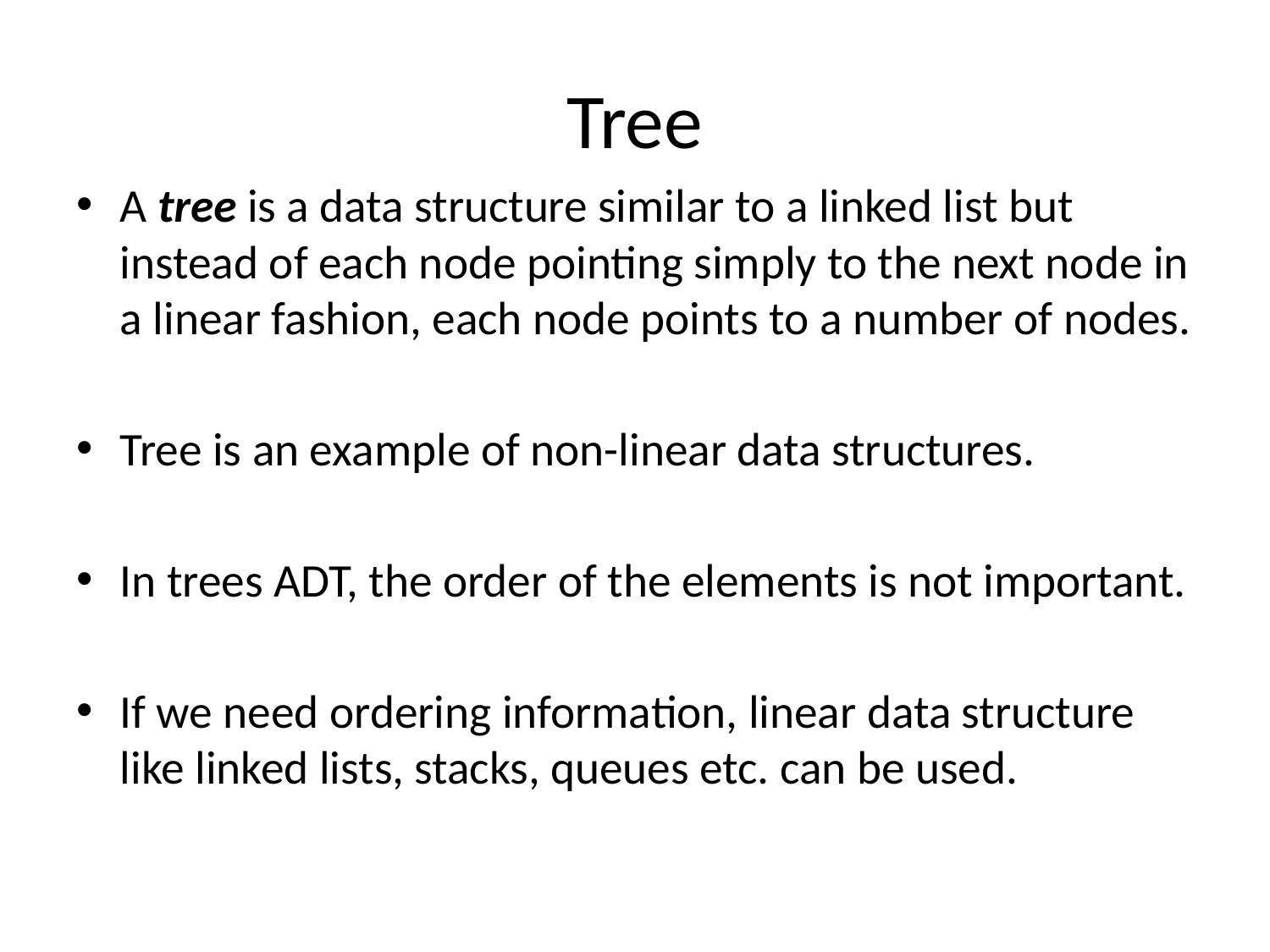

# Tree
A tree is a data structure similar to a linked list but instead of each node pointing simply to the next node in a linear fashion, each node points to a number of nodes.

Tree is an example of non-linear data structures.

In trees ADT, the order of the elements is not important.

If we need ordering information, linear data structure like linked lists, stacks, queues etc. can be used.